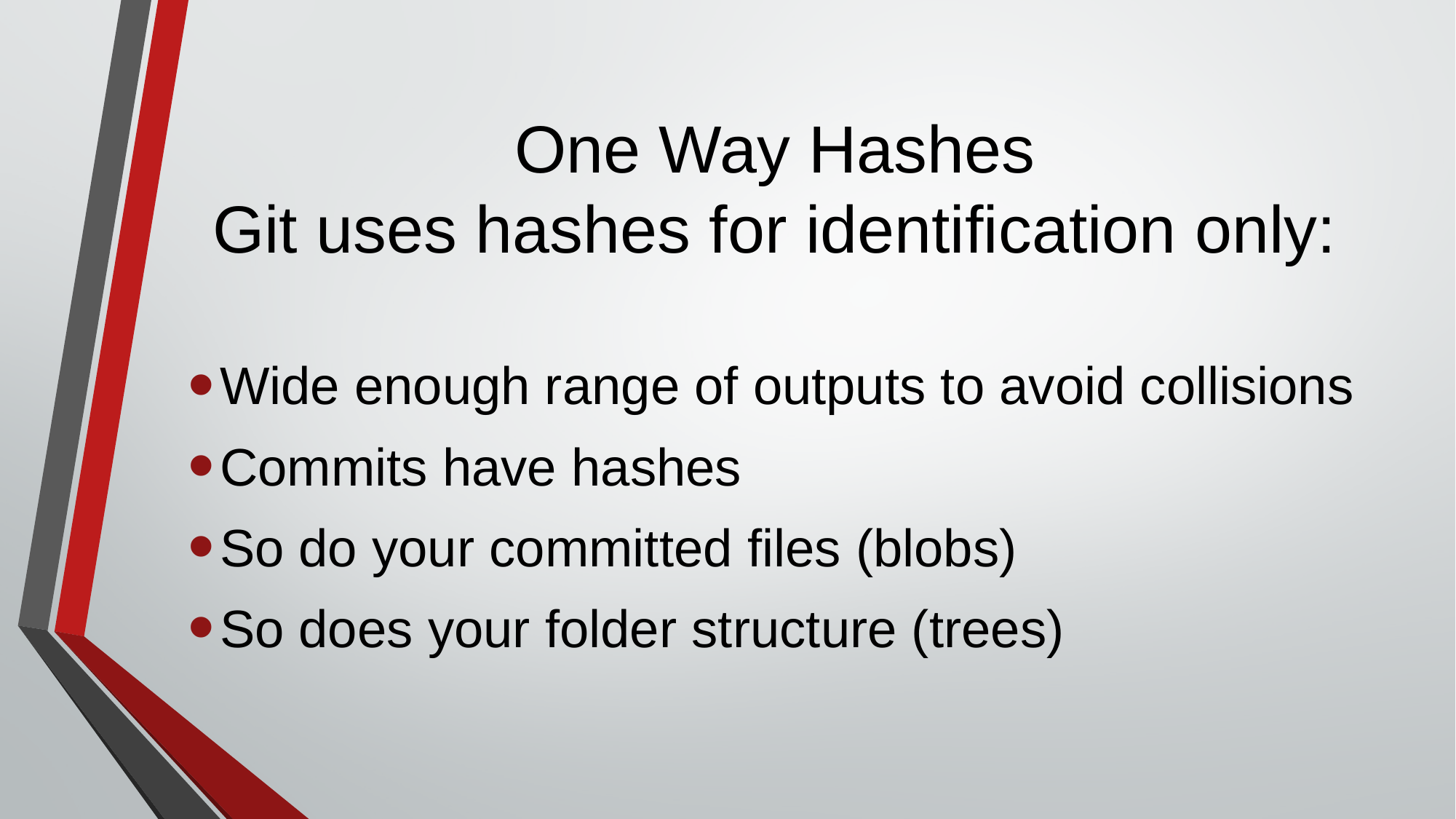

# One Way Hashes Git uses hashes for identification only:
Wide enough range of outputs to avoid collisions
Commits have hashes
So do your committed files (blobs)
So does your folder structure (trees)